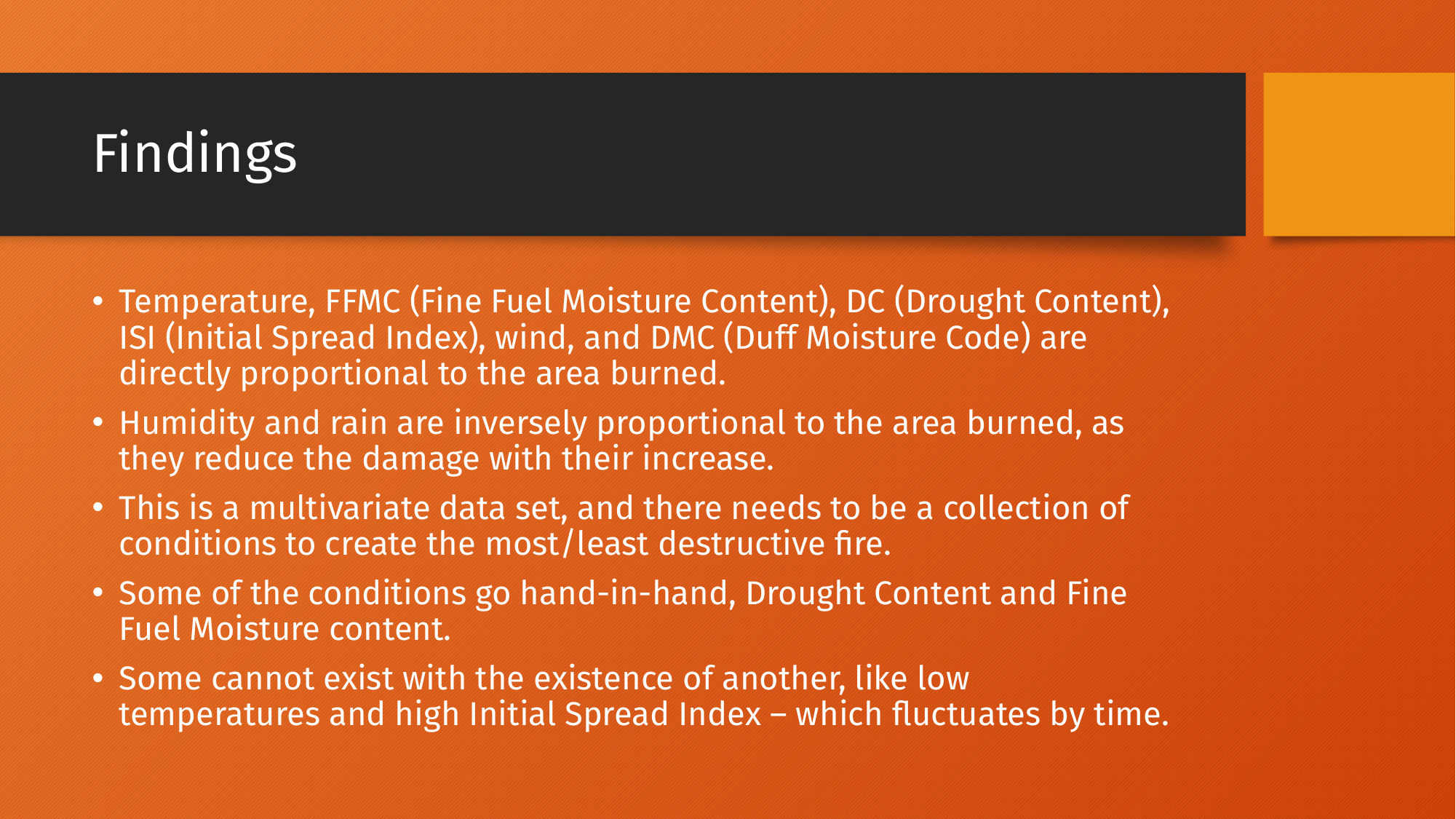

# Findings
Temperature, FFMC (Fine Fuel Moisture Content), DC (Drought Content), ISI (Initial Spread Index), wind, and DMC (Duff Moisture Code) are directly proportional to the area burned.
Humidity and rain are inversely proportional to the area burned, as they reduce the damage with their increase.
This is a multivariate data set, and there needs to be a collection of conditions to create the most/least destructive fire.
Some of the conditions go hand-in-hand, Drought Content and Fine Fuel Moisture content.
Some cannot exist with the existence of another, like low temperatures and high Initial Spread Index – which fluctuates by time.